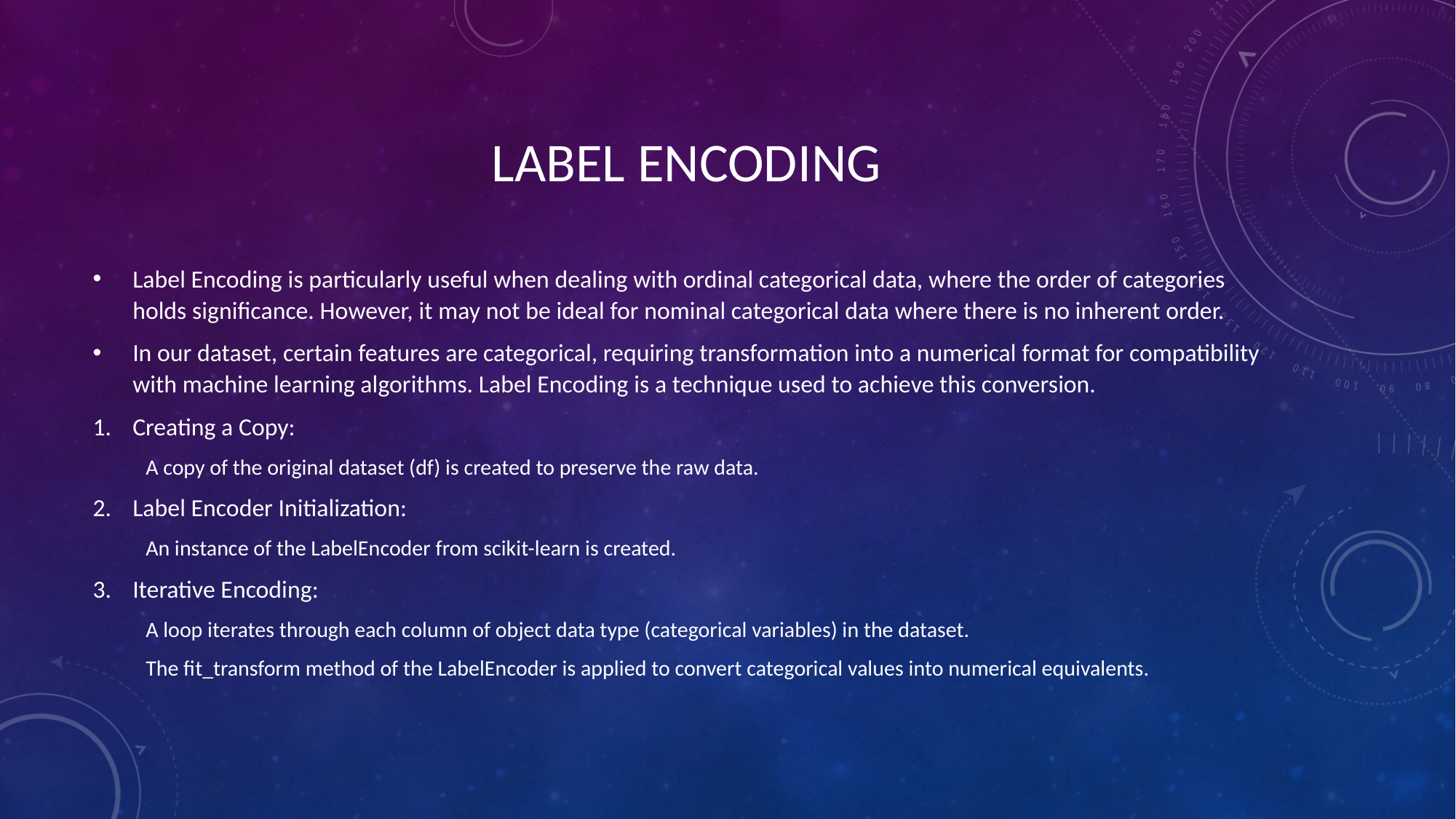

# Label Encoding
Label Encoding is particularly useful when dealing with ordinal categorical data, where the order of categories holds significance. However, it may not be ideal for nominal categorical data where there is no inherent order.
In our dataset, certain features are categorical, requiring transformation into a numerical format for compatibility with machine learning algorithms. Label Encoding is a technique used to achieve this conversion.
Creating a Copy:
A copy of the original dataset (df) is created to preserve the raw data.
Label Encoder Initialization:
An instance of the LabelEncoder from scikit-learn is created.
Iterative Encoding:
A loop iterates through each column of object data type (categorical variables) in the dataset.
The fit_transform method of the LabelEncoder is applied to convert categorical values into numerical equivalents.